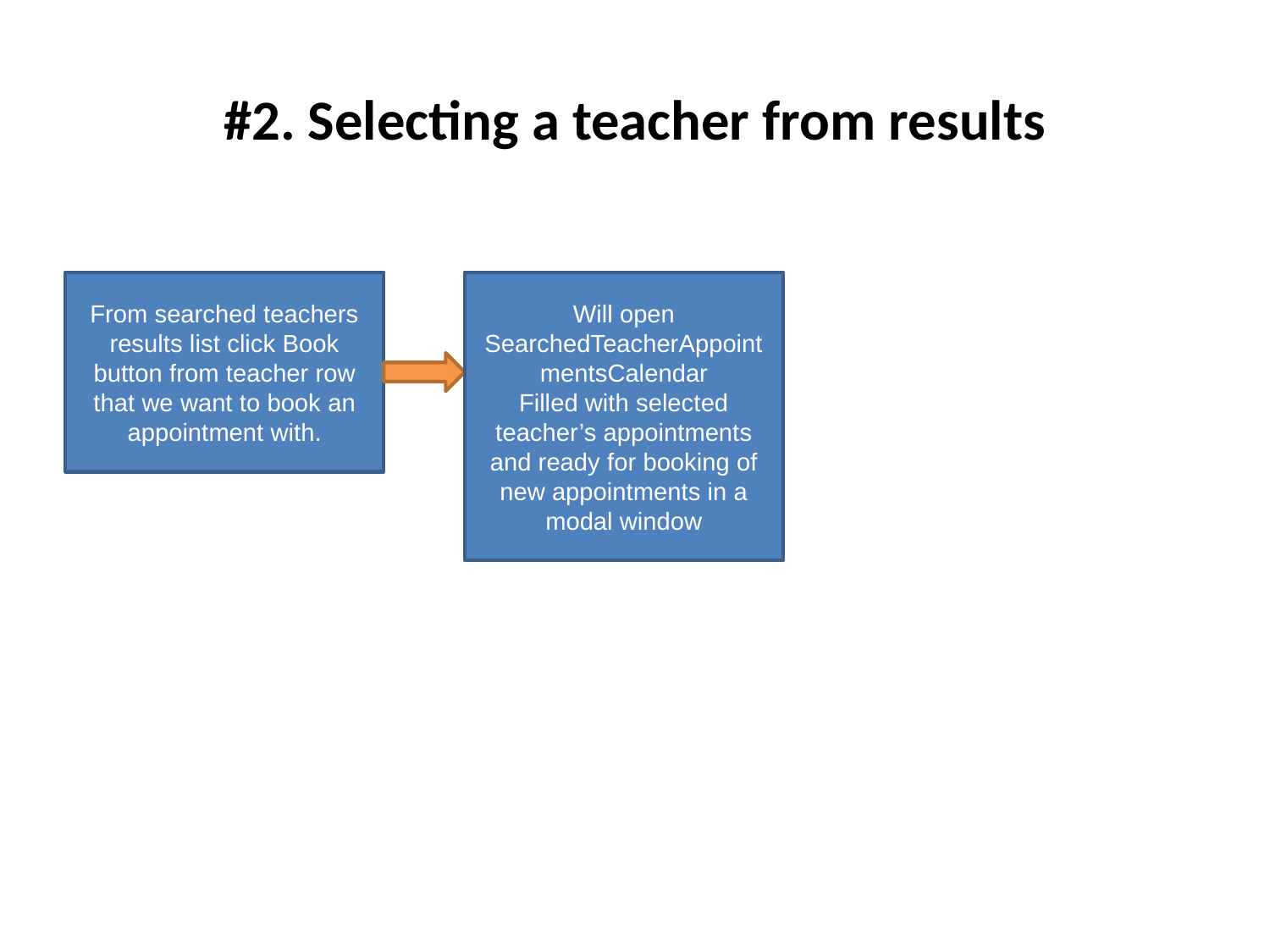

# #2. Selecting a teacher from results
From searched teachers results list click Book button from teacher row that we want to book an appointment with.
Will open SearchedTeacherAppointmentsCalendar
Filled with selected teacher’s appointments and ready for booking of new appointments in a modal window